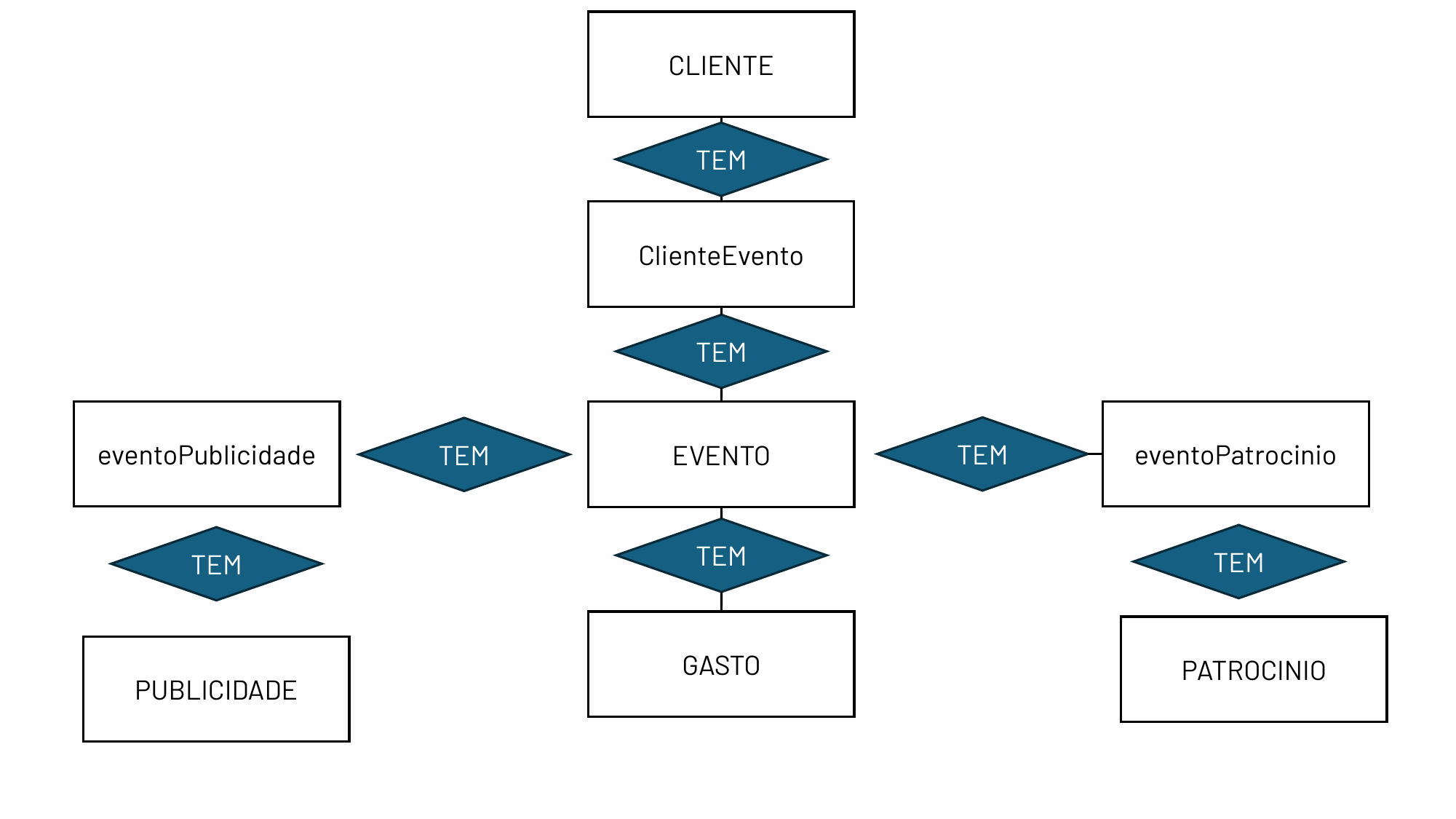

CLIENTE
TEM
ClienteEvento
TEM
eventoPublicidade
eventoPatrocinio
EVENTO
TEM
TEM
TEM
TEM
TEM
GASTO
PATROCINIO
PUBLICIDADE